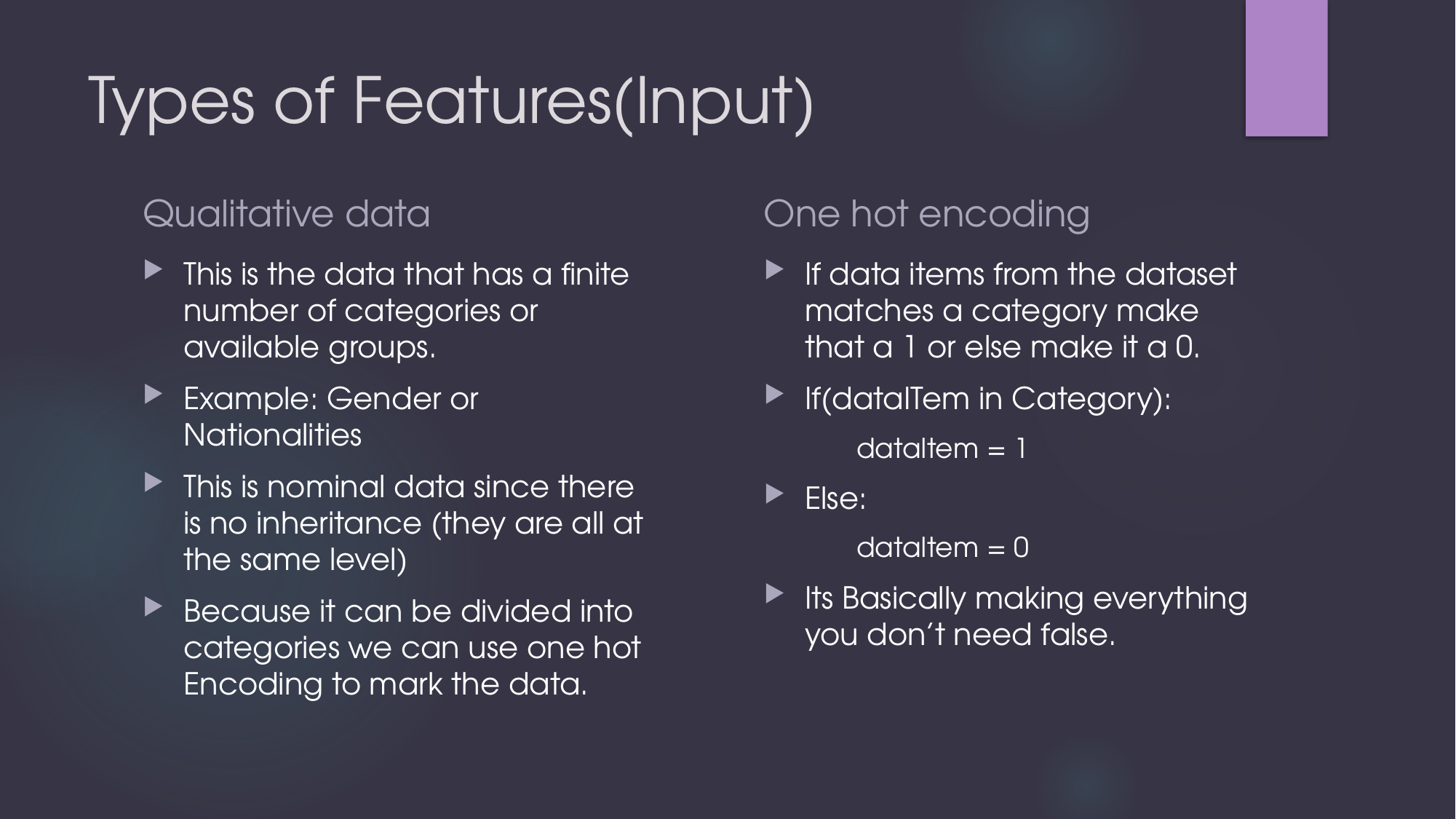

# Types of Features(Input)
Qualitative data
One hot encoding
If data items from the dataset matches a category make that a 1 or else make it a 0.
If(dataITem in Category):
     dataItem = 1
Else:
     dataItem = 0
Its Basically making everything you don’t need false.
This is the data that has a finite number of categories or available groups.
Example: Gender or Nationalities
This is nominal data since there is no inheritance (they are all at the same level)
Because it can be divided into categories we can use one hot Encoding to mark the data.